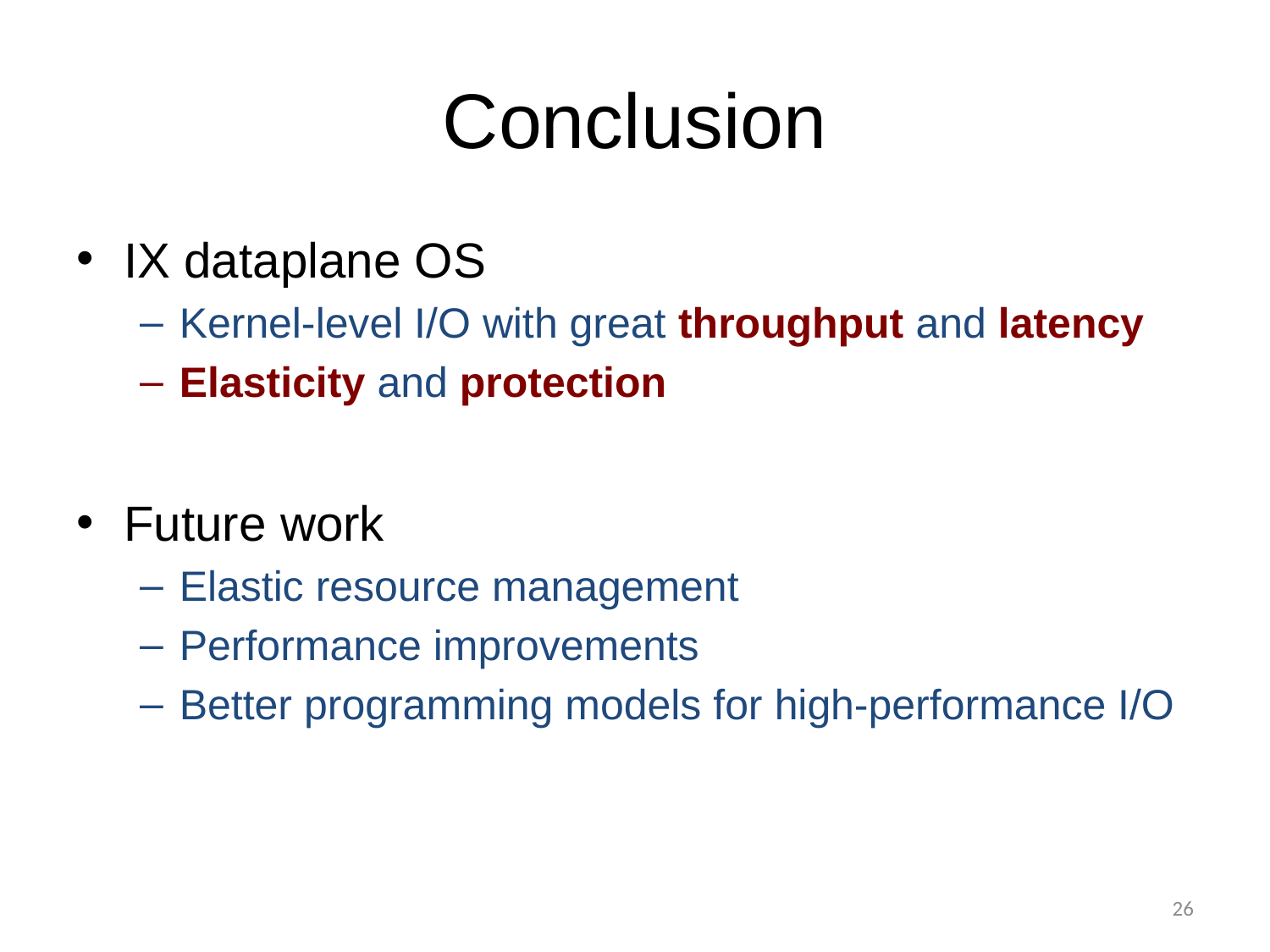

# Conclusion
IX dataplane OS
Kernel-level I/O with great throughput and latency
Elasticity and protection

Future work
Elastic resource management
Performance improvements
Better programming models for high-performance I/O
26